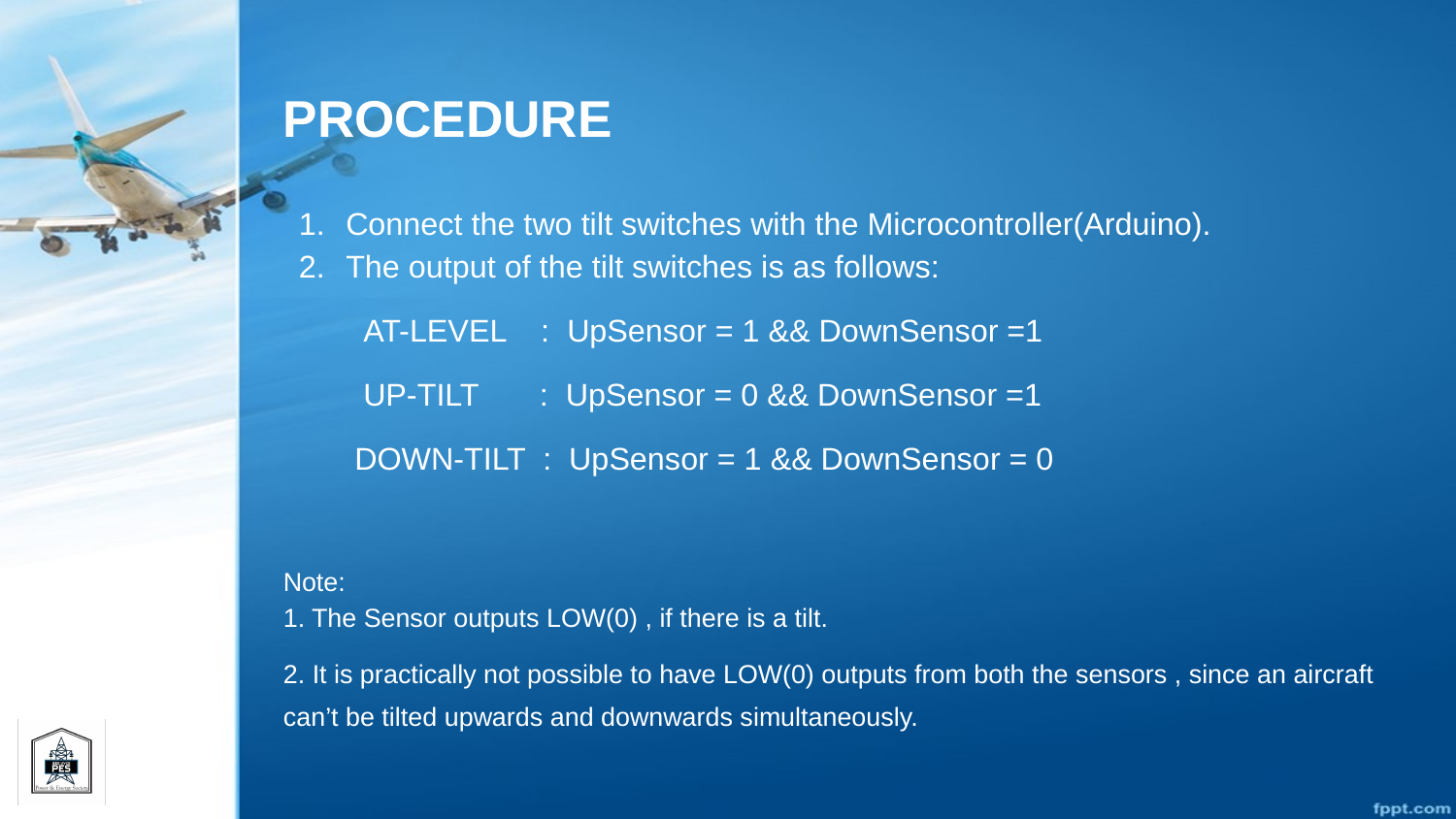

# PROCEDURE
Connect the two tilt switches with the Microcontroller(Arduino).
The output of the tilt switches is as follows:
  AT-LEVEL    :  UpSensor = 1 && DownSensor =1
  UP-TILT       :  UpSensor = 0 && DownSensor =1
 DOWN-TILT  :  UpSensor = 1 && DownSensor = 0

Note:
1. The Sensor outputs LOW(0) , if there is a tilt.
2. It is practically not possible to have LOW(0) outputs from both the sensors , since an aircraft can’t be tilted upwards and downwards simultaneously.